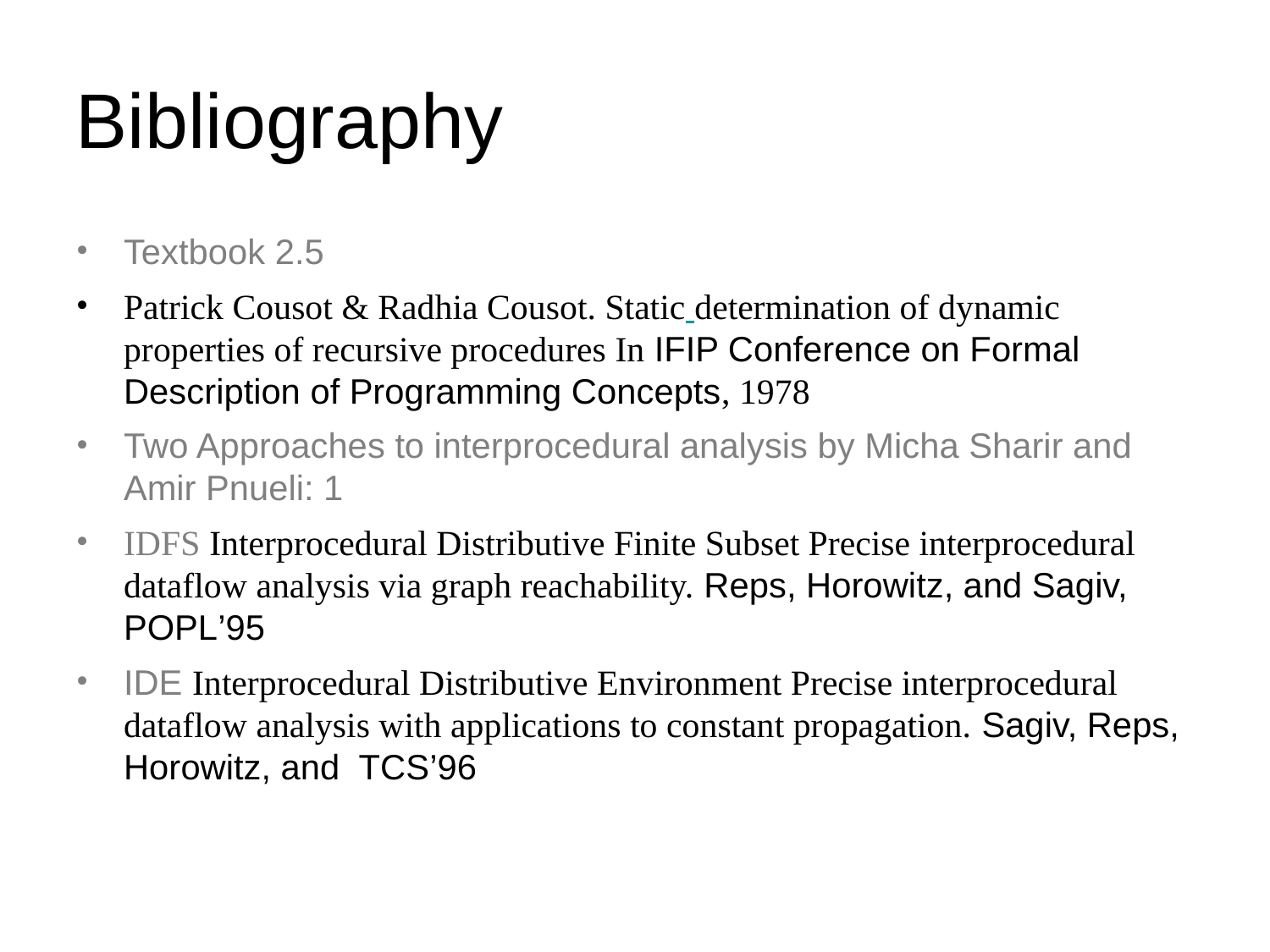

# Bibliography
Textbook 2.5
Patrick Cousot & Radhia Cousot. Static determination of dynamic properties of recursive procedures In IFIP Conference on Formal Description of Programming Concepts, 1978
Two Approaches to interprocedural analysis by Micha Sharir and Amir Pnueli: 1
IDFS Interprocedural Distributive Finite Subset Precise interprocedural dataflow analysis via graph reachability. Reps, Horowitz, and Sagiv, POPL’95
IDE Interprocedural Distributive Environment Precise interprocedural dataflow analysis with applications to constant propagation. Sagiv, Reps, Horowitz, and  TCS’96